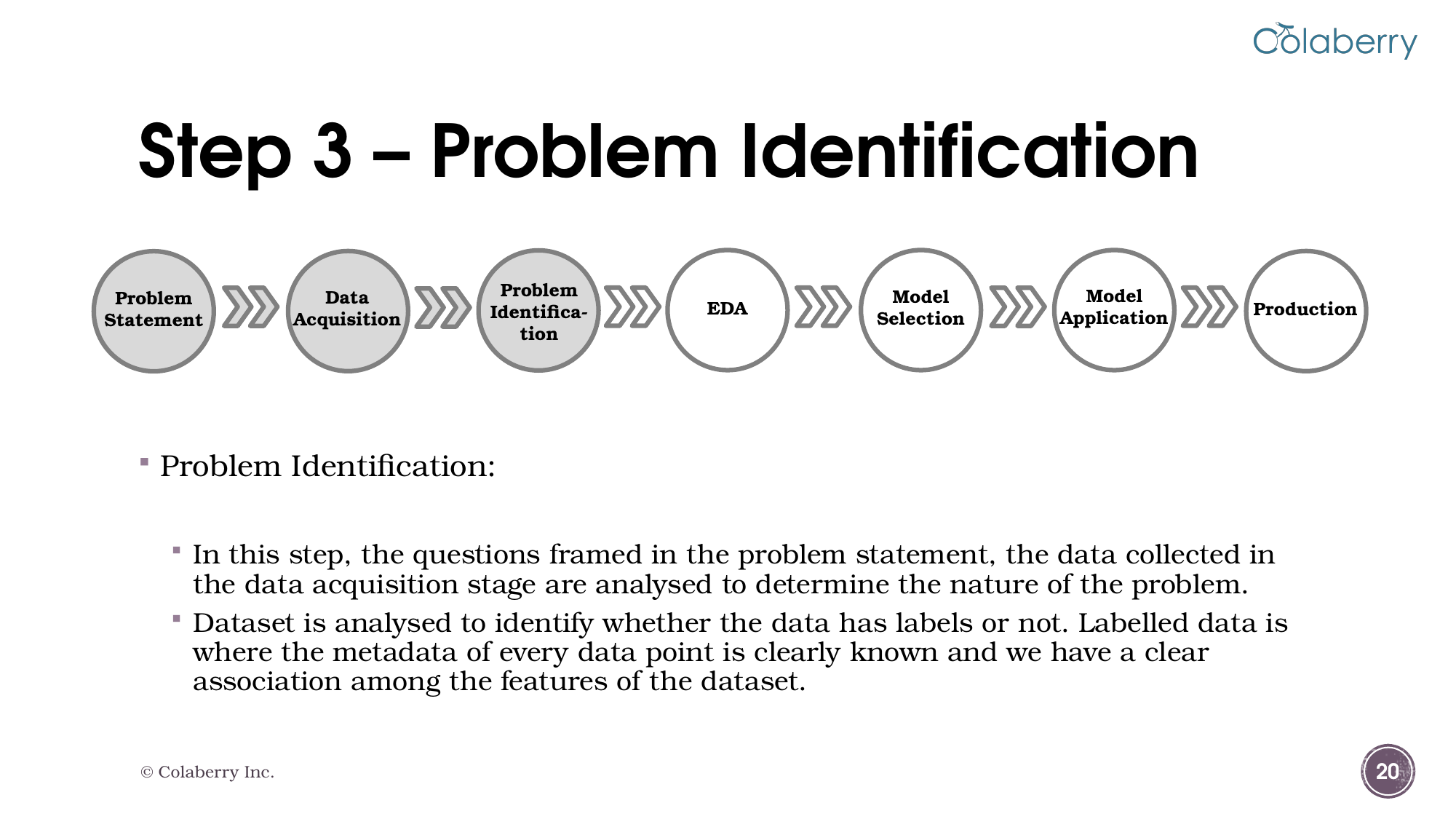

# Step 3 – Problem Identification

Problem Identifica-tion
Model Application
Model Selection
Data Acquisition
Problem Statement

EDA
Production
Problem Identification:

In this step, the questions framed in the problem statement, the data collected in the data acquisition stage are analysed to determine the nature of the problem.
Dataset is analysed to identify whether the data has labels or not. Labelled data is where the metadata of every data point is clearly known and we have a clear association among the features of the dataset.
© Colaberry Inc.
20